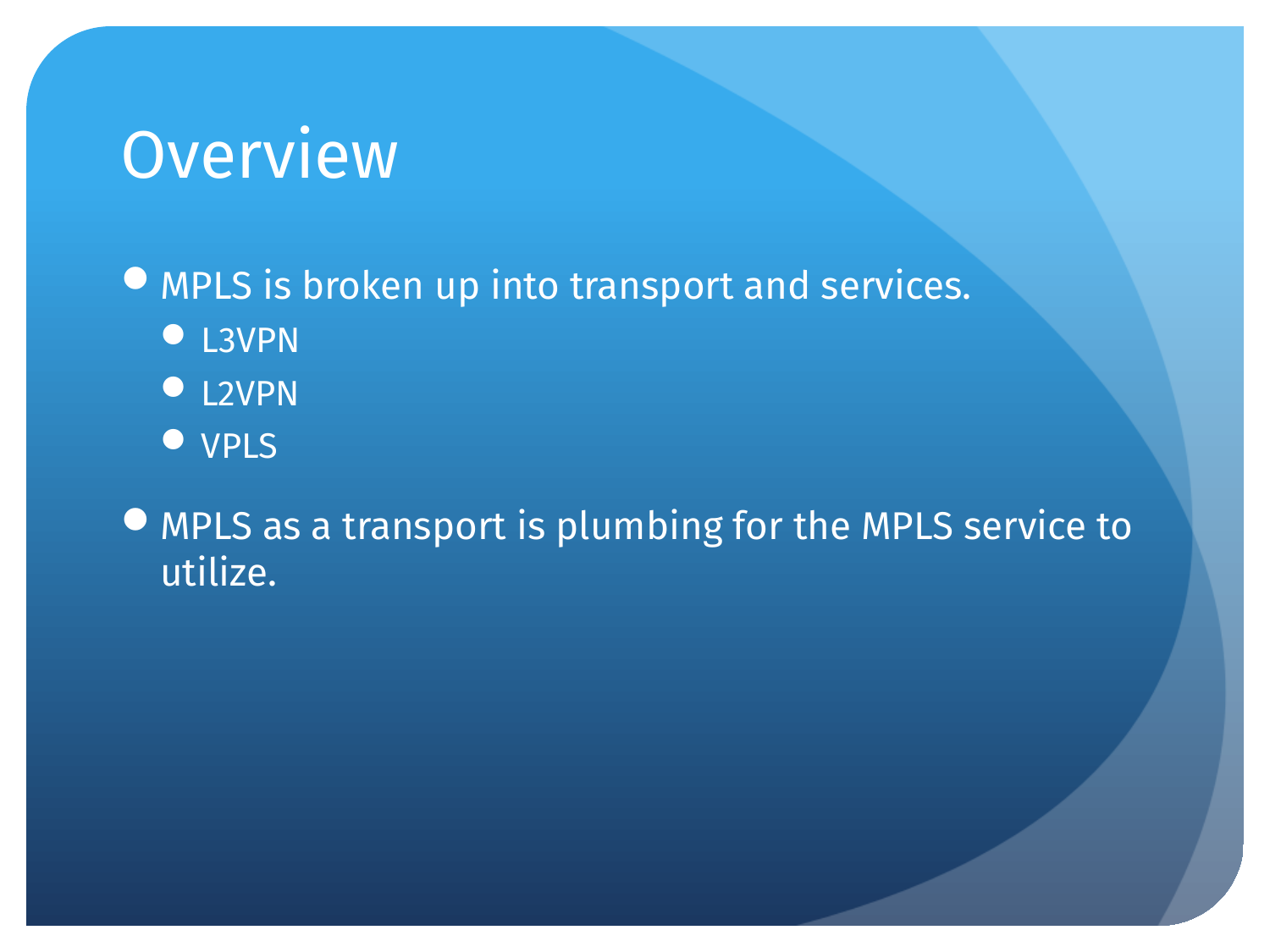

# Overview
MPLS is broken up into transport and services.
L3VPN
L2VPN
VPLS
MPLS as a transport is plumbing for the MPLS service to utilize.